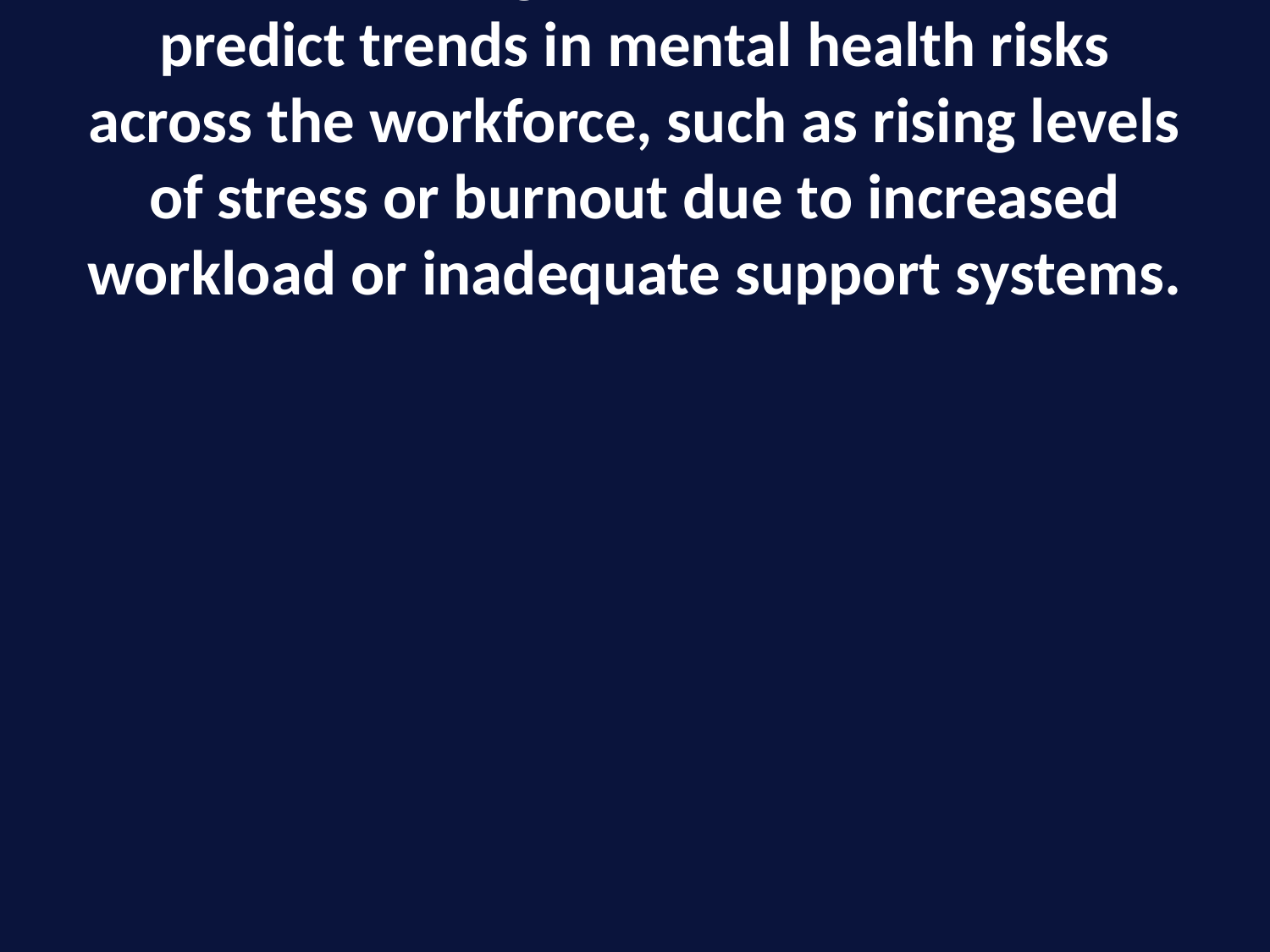

# Predictive Insights: The analysis helps predict trends in mental health risks across the workforce, such as rising levels of stress or burnout due to increased workload or inadequate support systems.